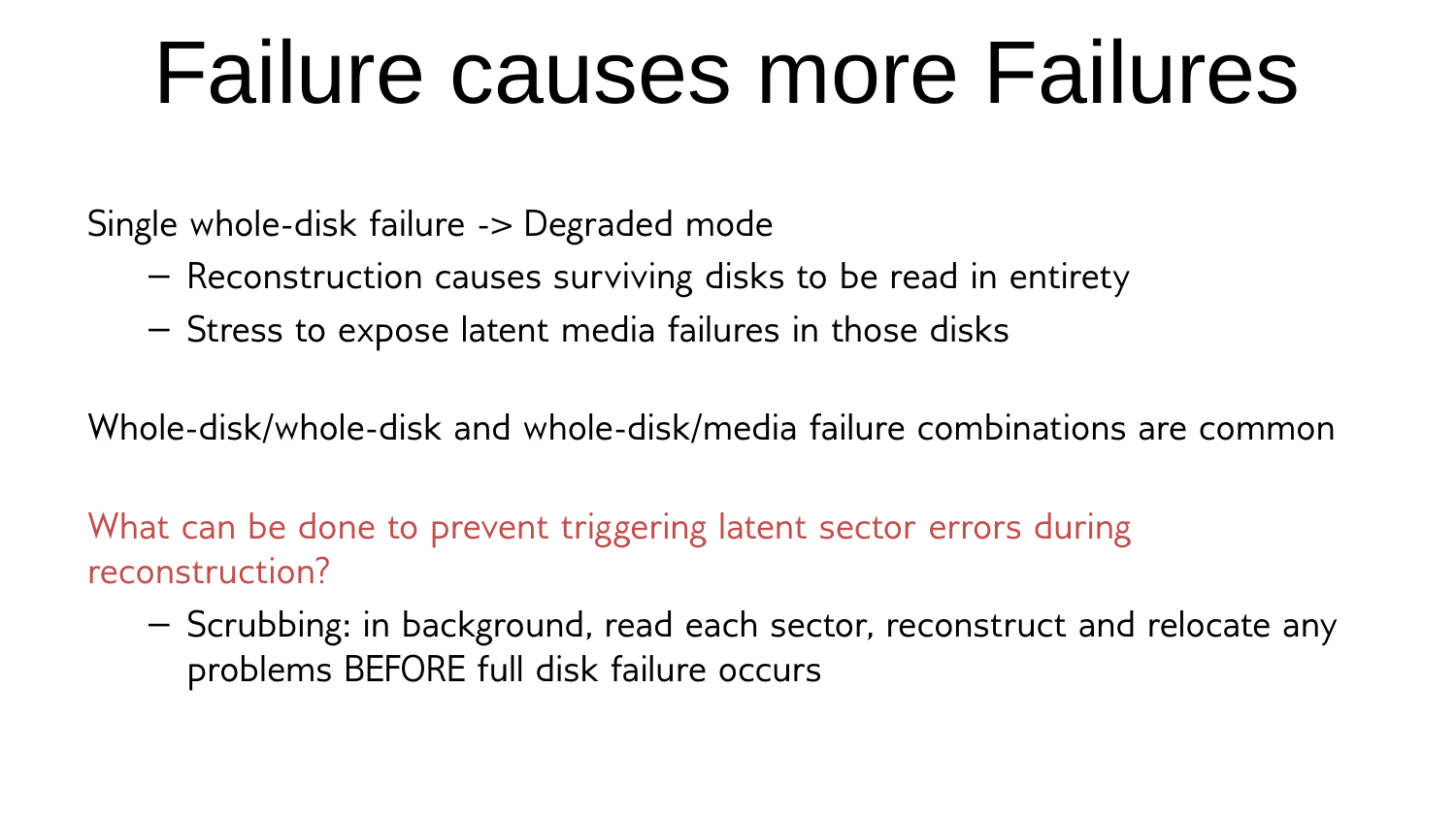

# Failure causes more Failures
Single whole-disk failure -> Degraded mode
Reconstruction causes surviving disks to be read in entirety
Stress to expose latent media failures in those disks
Whole-disk/whole-disk and whole-disk/media failure combinations are common
What can be done to prevent triggering latent sector errors during reconstruction?
Scrubbing: in background, read each sector, reconstruct and relocate any problems BEFORE full disk failure occurs